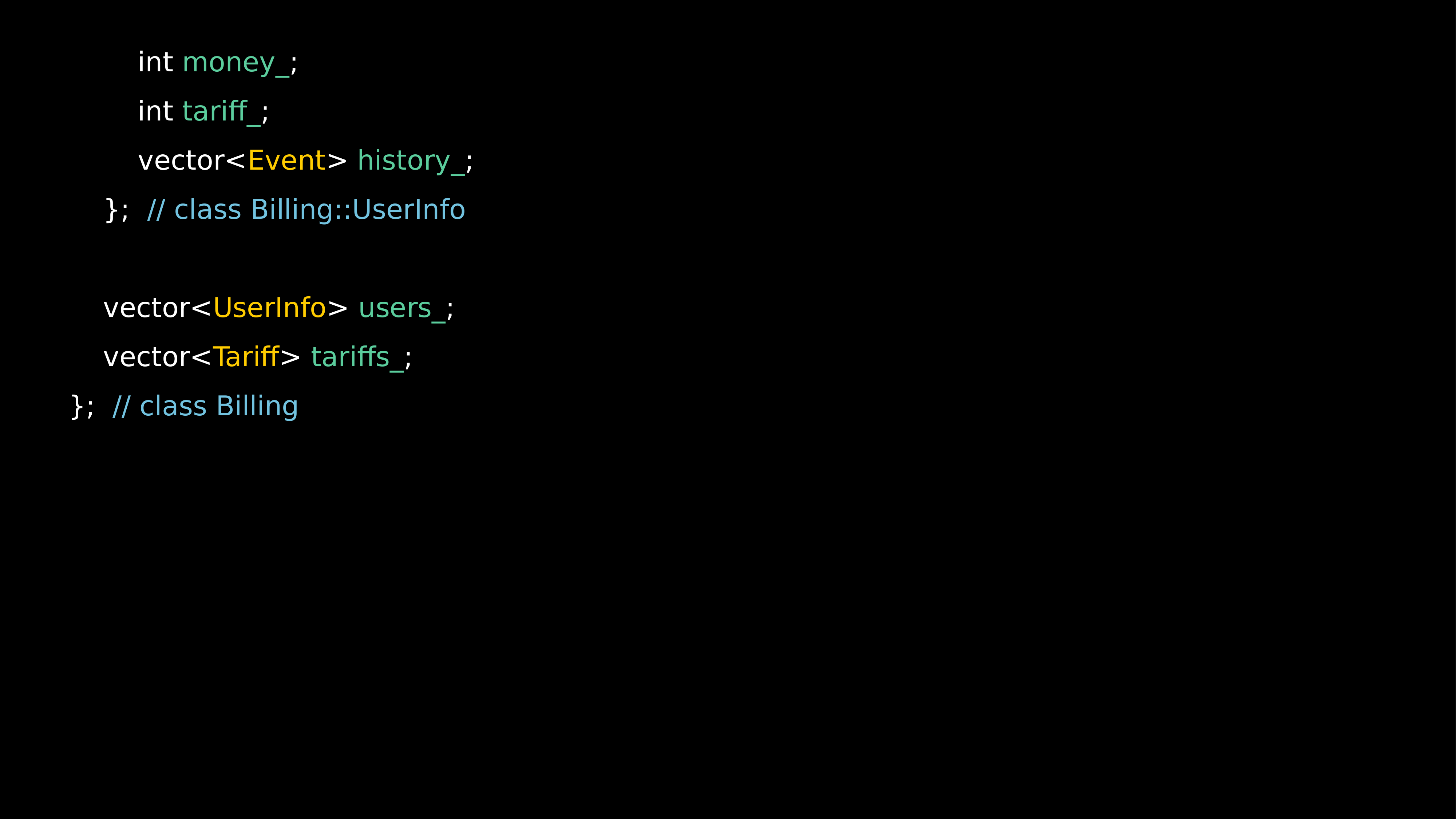

int money_;
        int tariff_;
        vector<Event> history_;
    };  // class Billing::UserInfo

    vector<UserInfo> users_;
    vector<Tariff> tariffs_;
};  // class Billing

22